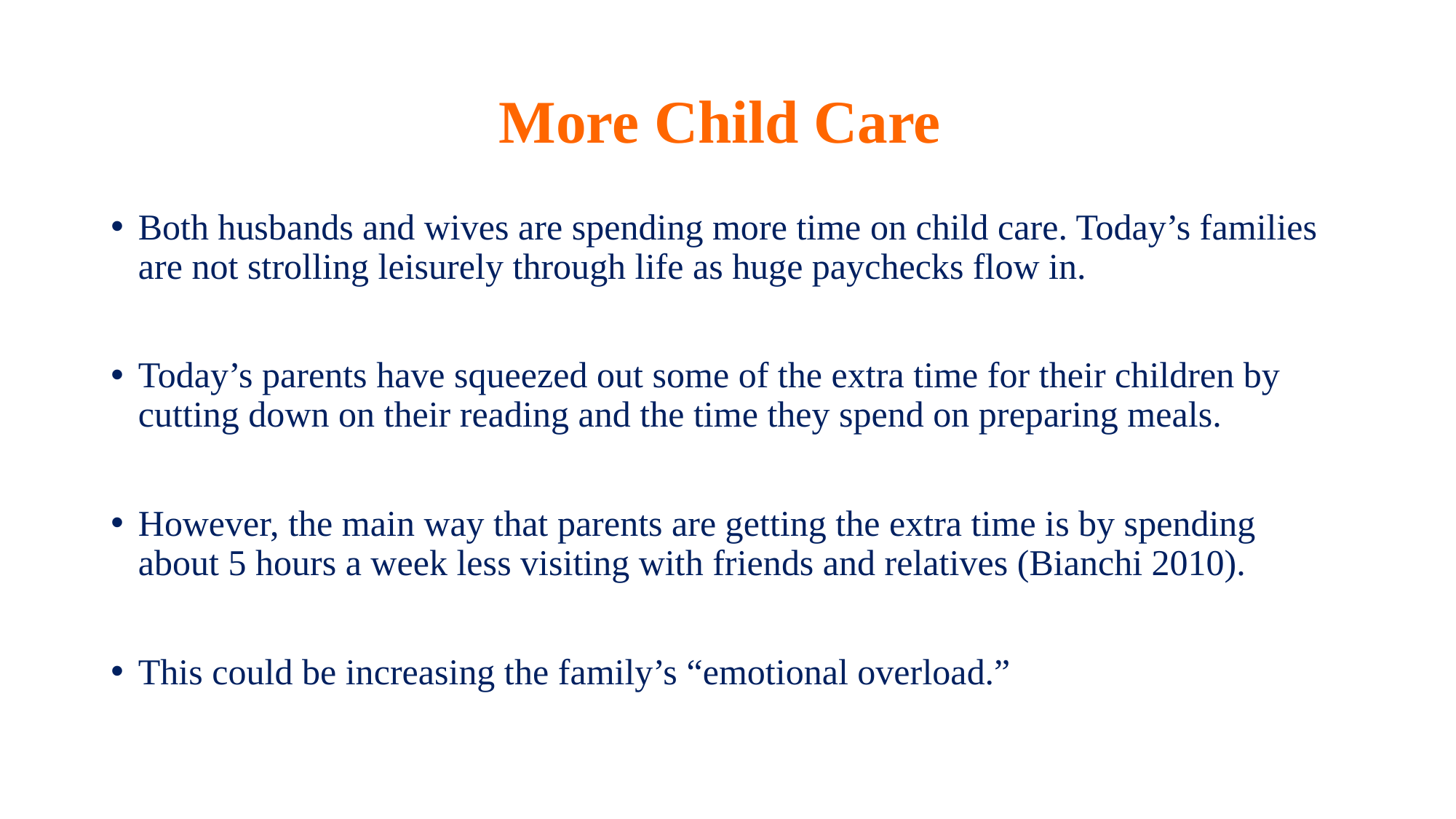

# More Child Care
Both husbands and wives are spending more time on child care. Today’s families are not strolling leisurely through life as huge paychecks flow in.

Today’s parents have squeezed out some of the extra time for their children by cutting down on their reading and the time they spend on preparing meals.

However, the main way that parents are getting the extra time is by spending about 5 hours a week less visiting with friends and relatives (Bianchi 2010).

This could be increasing the family’s “emotional overload.”